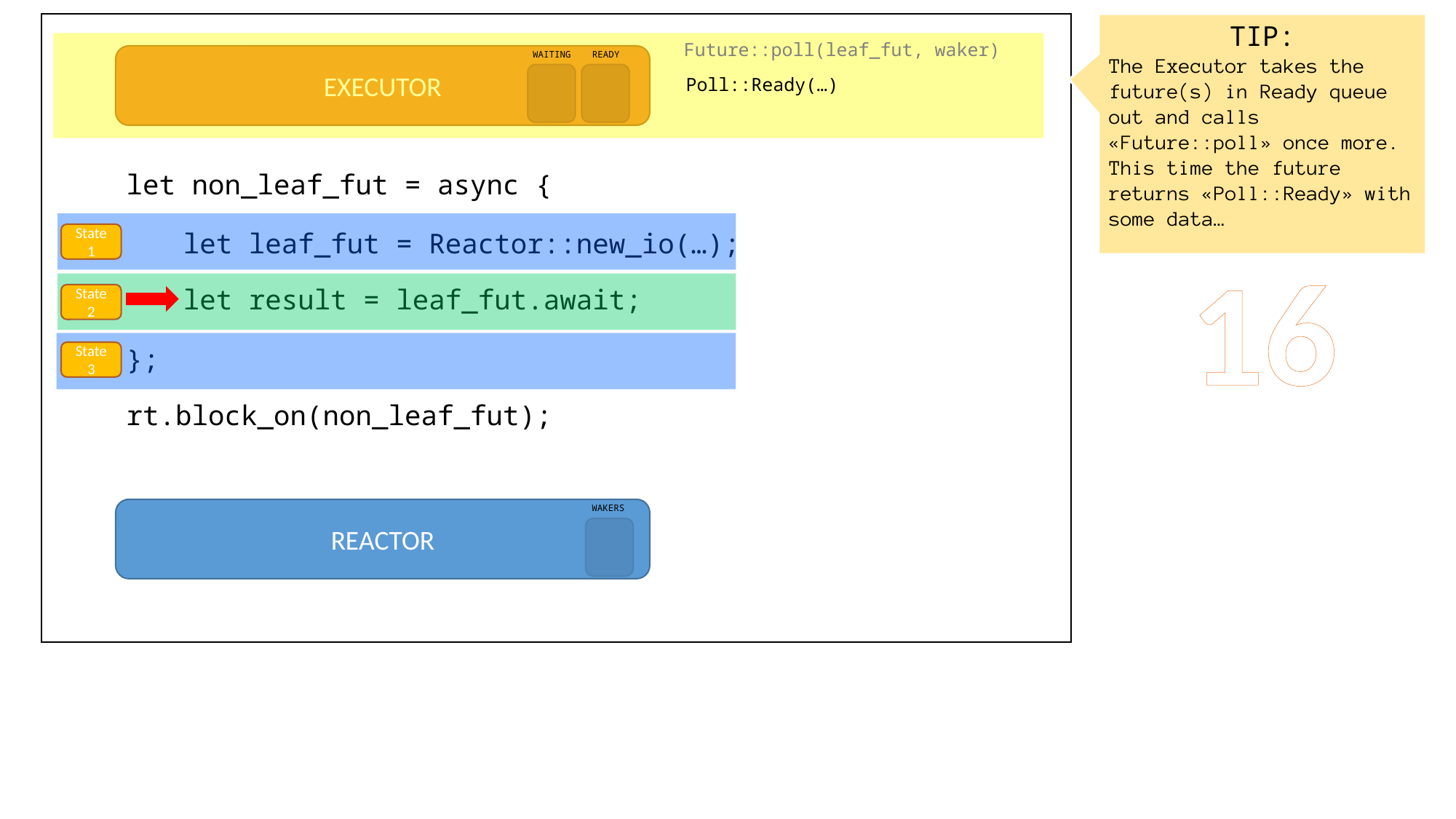

TIP:
The Executor takes the future(s) in Ready queue out and calls «Future::poll» once more. This time the future returns «Poll::Ready» with some data…
Future::poll(leaf_fut, waker)

WAITING

READY

EXECUTOR
Poll::Ready(…)

let non_leaf_fut = async {

let leaf_fut = Reactor::new_io(…);
State 1
16

let result = leaf_fut.await;
State 2

};
State 3
rt.block_on(non_leaf_fut);
WAKERS

REACTOR